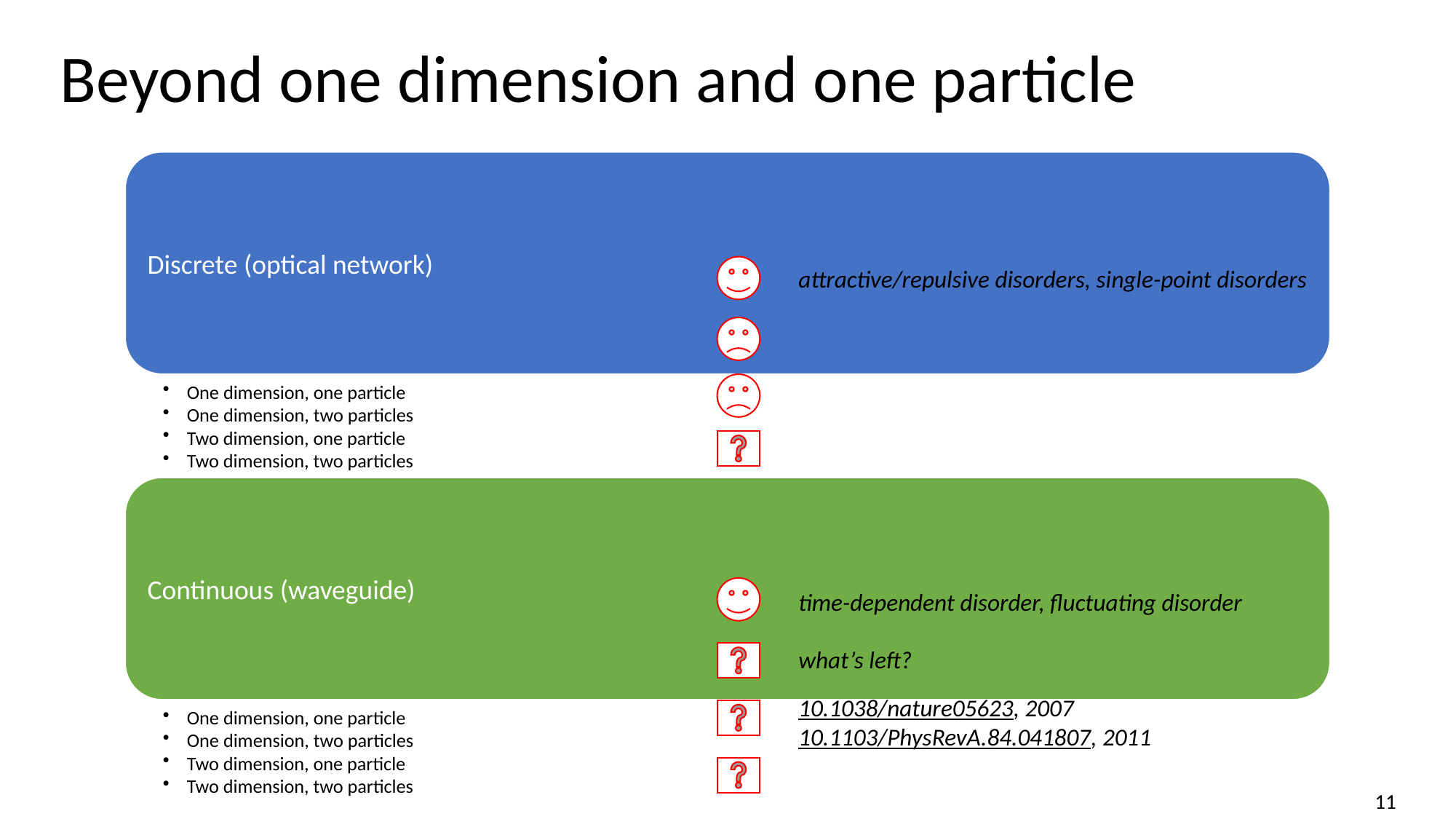

# Beyond one dimension and one particle
Discrete (optical network)
One dimension, one particle
Continuous (waveguide)
One dimension, one particle
One dimension, two particles
Two dimension, one particle
Two dimension, two particles
One dimension, two particles
Two dimension, one particle
Two dimension, two particles

attractive/repulsive disorders, single-point disorders

time-dependent disorder, fluctuating disorder
what’s left?
10.1038/nature05623, 2007
10.1103/PhysRevA.84.041807, 2011